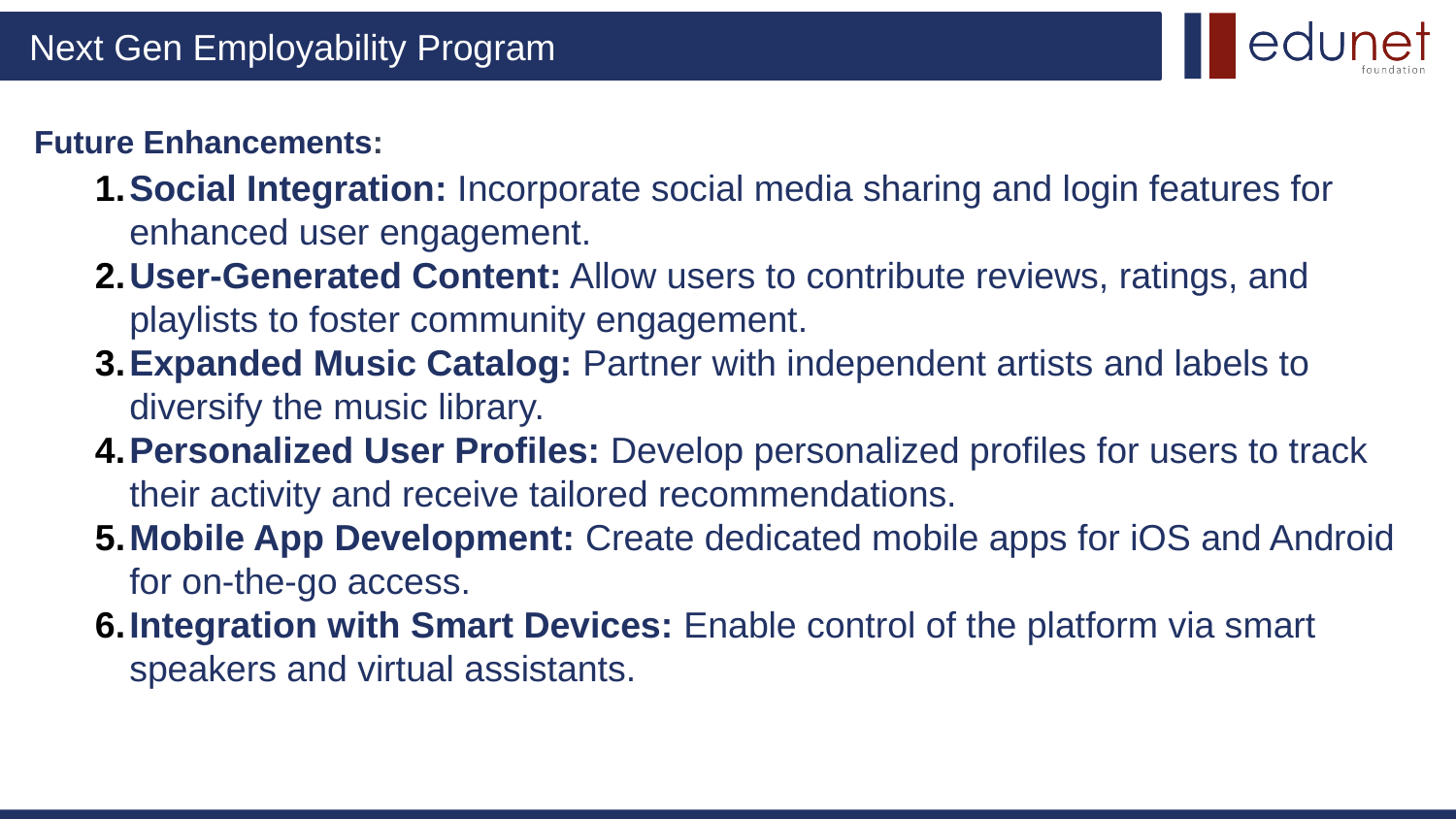

# Future Enhancements:
Social Integration: Incorporate social media sharing and login features for enhanced user engagement.
User-Generated Content: Allow users to contribute reviews, ratings, and playlists to foster community engagement.
Expanded Music Catalog: Partner with independent artists and labels to diversify the music library.
Personalized User Profiles: Develop personalized profiles for users to track their activity and receive tailored recommendations.
Mobile App Development: Create dedicated mobile apps for iOS and Android for on-the-go access.
Integration with Smart Devices: Enable control of the platform via smart speakers and virtual assistants.